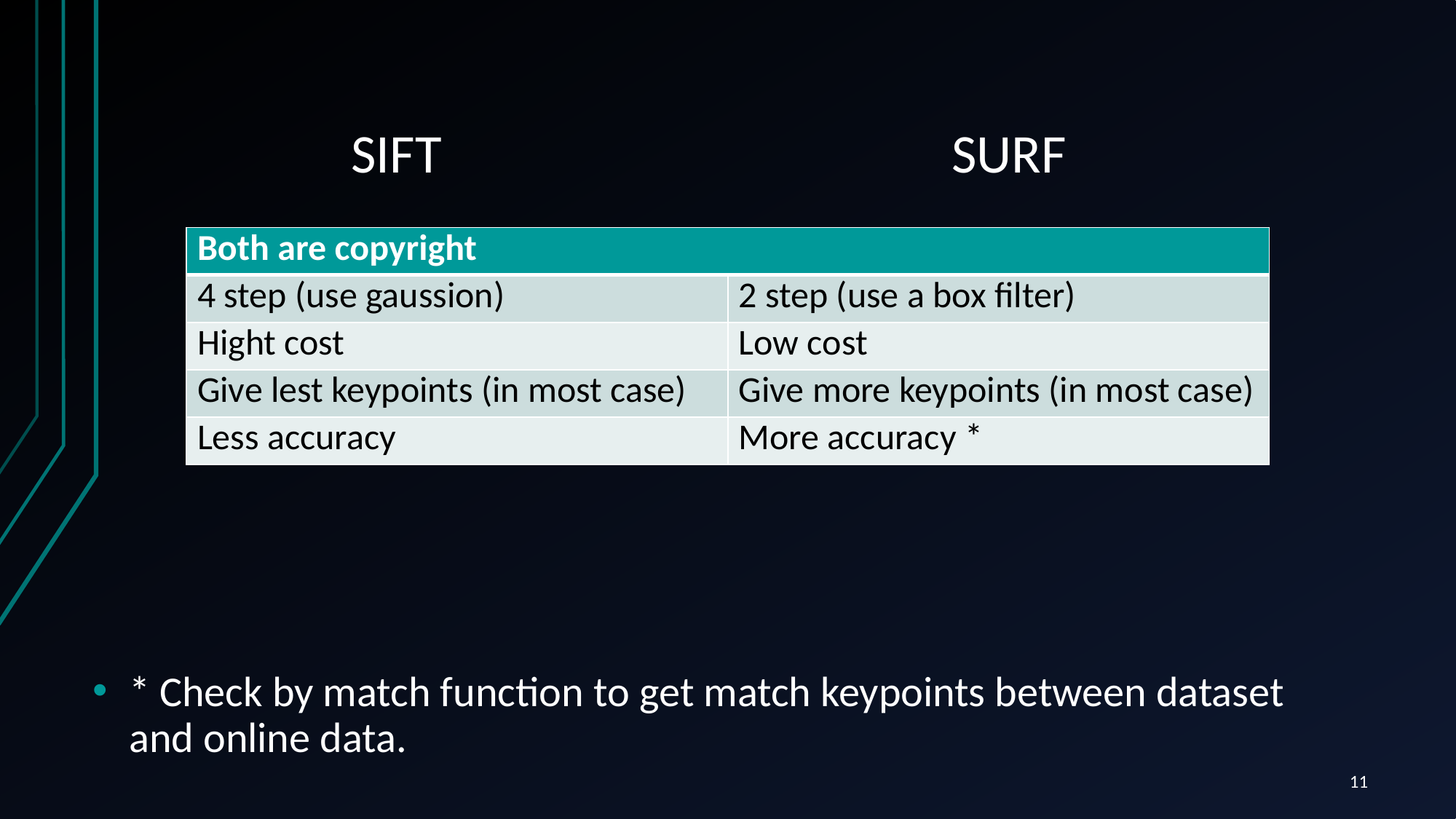

SURF
# SIFT
| Both are copyright |  |
| --- | --- |
| 4 step (use gaussion) | 2 step (use a box filter) |
| Hight cost | Low cost |
| Give lest keypoints (in most case) | Give more keypoints (in most case) |
| Less accuracy | More accuracy \* |
* Check by match function to get match keypoints between dataset and online data.
11